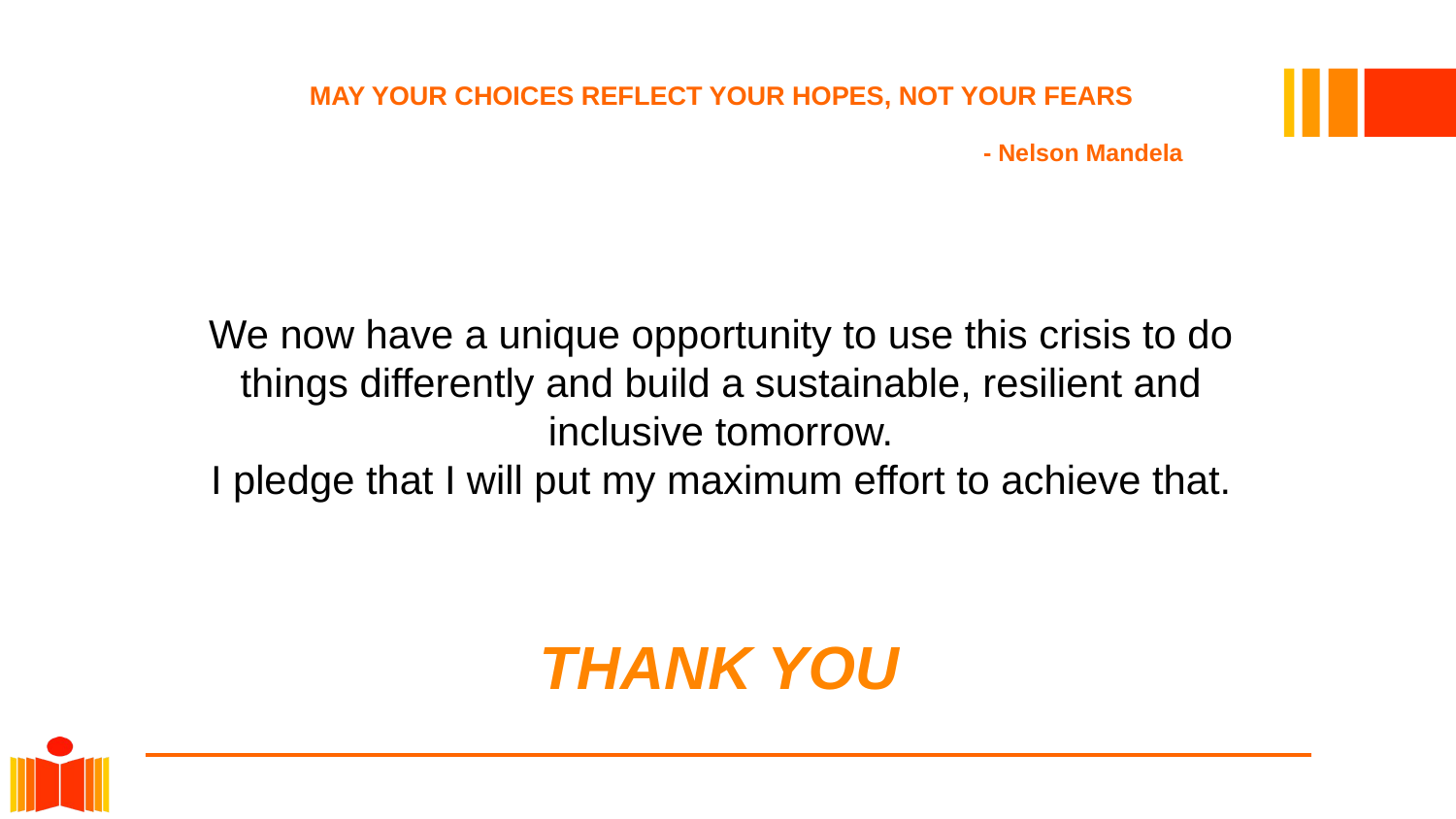

# MAY YOUR CHOICES REFLECT YOUR HOPES, NOT YOUR FEARS

- Nelson Mandela

We now have a unique opportunity to use this crisis to do things differently and build a sustainable, resilient and inclusive tomorrow.
I pledge that I will put my maximum effort to achieve that.
THANK YOU